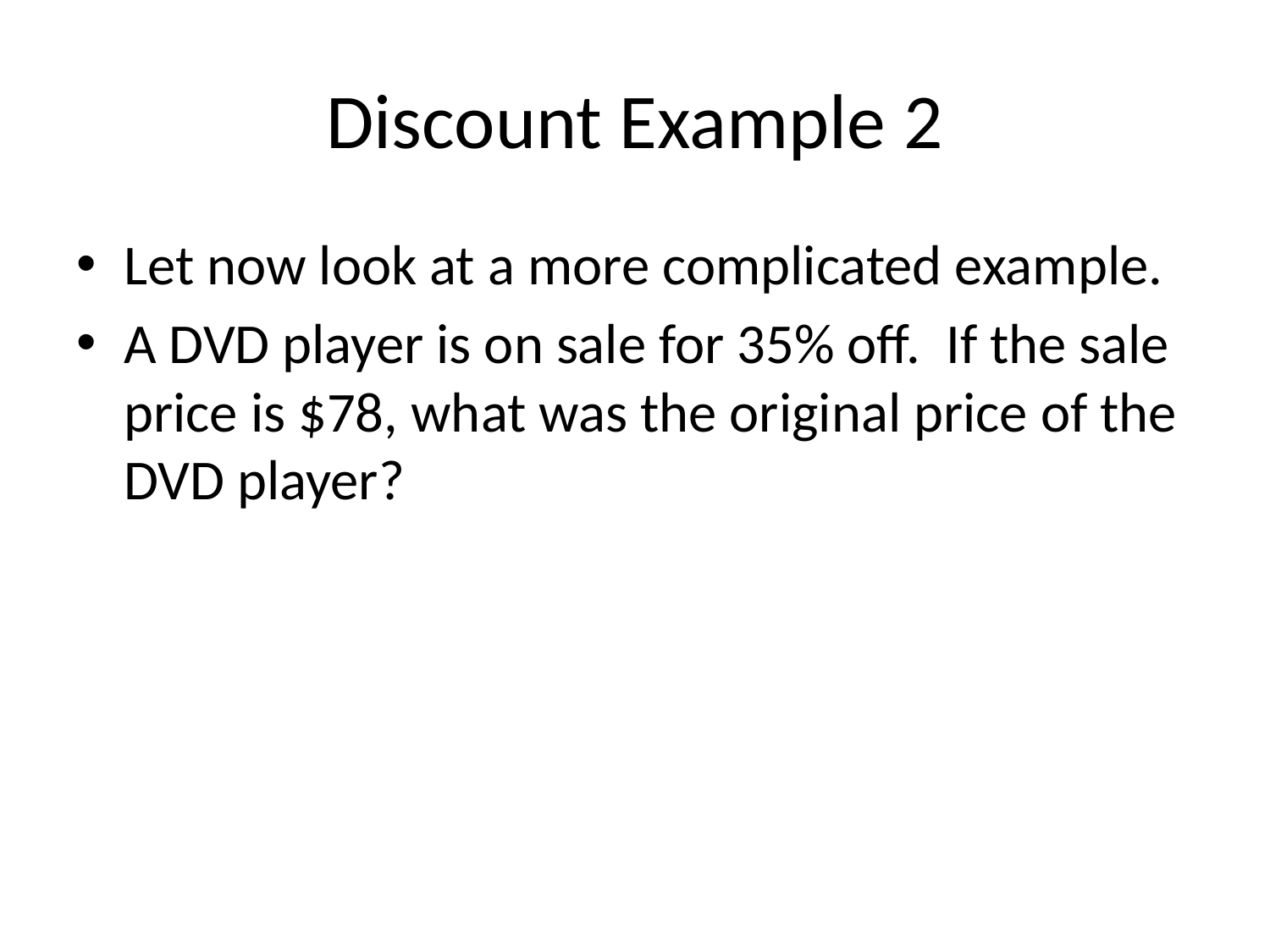

# Discount Example 2
Let now look at a more complicated example.
A DVD player is on sale for 35% off.  If the sale price is $78, what was the original price of the DVD player?